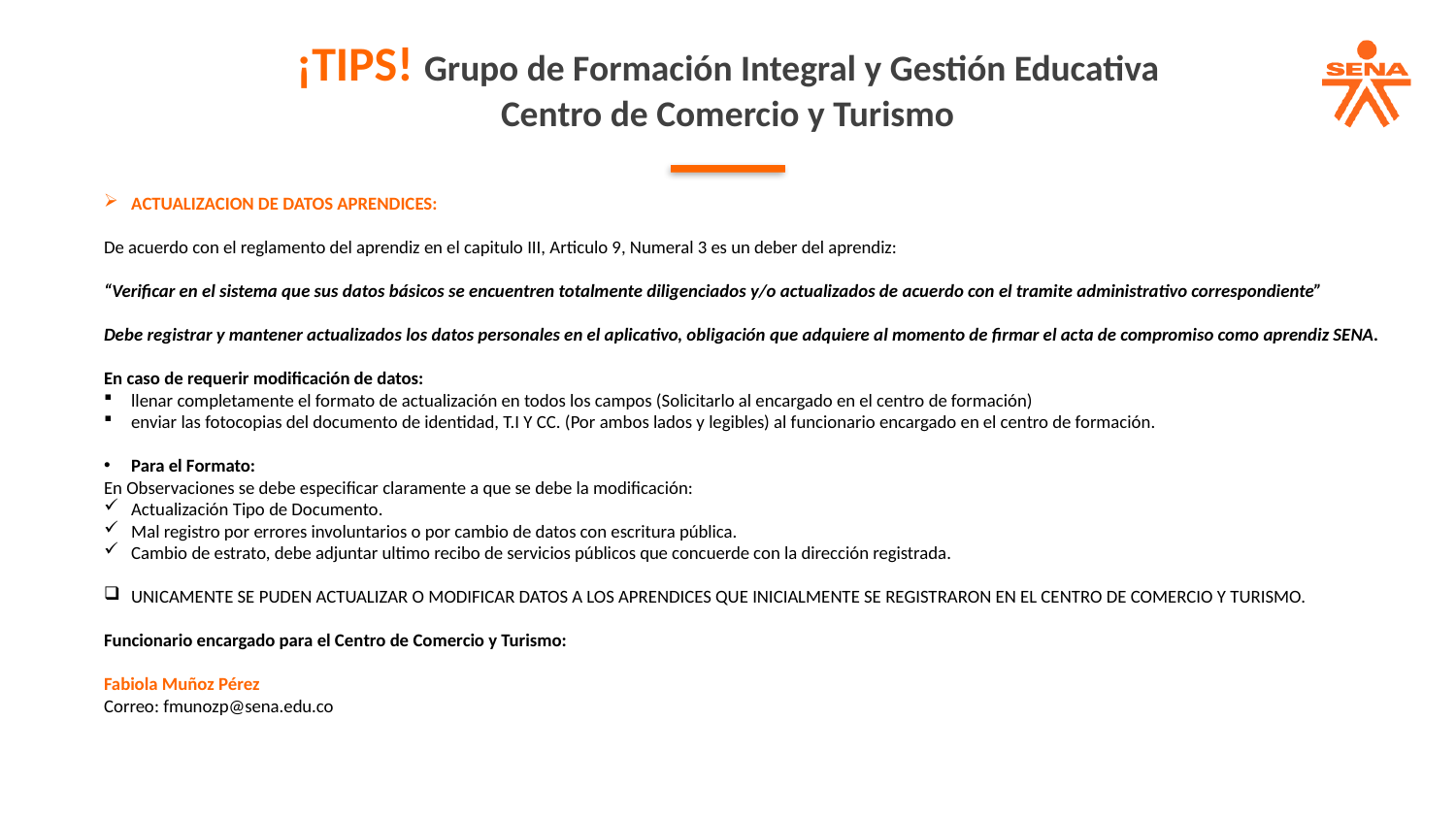

¡TIPS! Grupo de Formación Integral y Gestión Educativa
Centro de Comercio y Turismo

ACTUALIZACION DE DATOS APRENDICES:

De acuerdo con el reglamento del aprendiz en el capitulo III, Articulo 9, Numeral 3 es un deber del aprendiz:

“Verificar en el sistema que sus datos básicos se encuentren totalmente diligenciados y/o actualizados de acuerdo con el tramite administrativo correspondiente”

Debe registrar y mantener actualizados los datos personales en el aplicativo, obligación que adquiere al momento de firmar el acta de compromiso como aprendiz SENA.

En caso de requerir modificación de datos:
llenar completamente el formato de actualización en todos los campos (Solicitarlo al encargado en el centro de formación)
enviar las fotocopias del documento de identidad, T.I Y CC. (Por ambos lados y legibles) al funcionario encargado en el centro de formación.

Para el Formato:
En Observaciones se debe especificar claramente a que se debe la modificación:
Actualización Tipo de Documento.
Mal registro por errores involuntarios o por cambio de datos con escritura pública.
Cambio de estrato, debe adjuntar ultimo recibo de servicios públicos que concuerde con la dirección registrada.

UNICAMENTE SE PUDEN ACTUALIZAR O MODIFICAR DATOS A LOS APRENDICES QUE INICIALMENTE SE REGISTRARON EN EL CENTRO DE COMERCIO Y TURISMO.

Funcionario encargado para el Centro de Comercio y Turismo:

Fabiola Muñoz Pérez
Correo: fmunozp@sena.edu.co